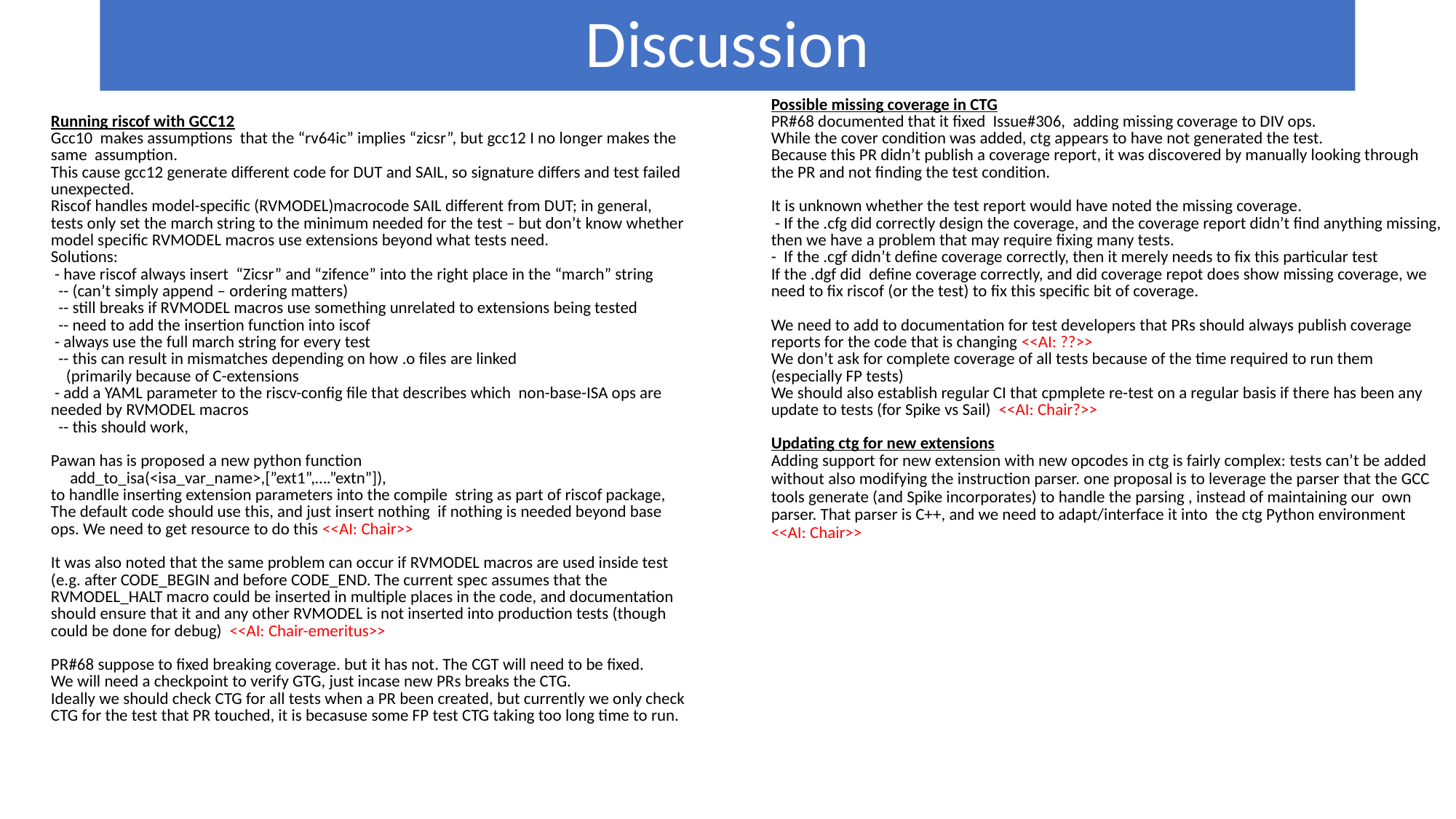

# Discussion

Running riscof with GCC12
Gcc10  makes assumptions  that the “rv64ic” implies “zicsr”, but gcc12 I no longer makes the same  assumption.
This cause gcc12 generate different code for DUT and SAIL, so signature differs and test failed unexpected.
Riscof handles model-specific (RVMODEL)macrocode SAIL different from DUT; in general, tests only set the march string to the minimum needed for the test – but don’t know whether model specific RVMODEL macros use extensions beyond what tests need.
Solutions:
 - have riscof always insert  “Zicsr” and “zifence” into the right place in the “march” string
  -- (can’t simply append – ordering matters)
  -- still breaks if RVMODEL macros use something unrelated to extensions being tested
  -- need to add the insertion function into iscof
 - always use the full march string for every test
  -- this can result in mismatches depending on how .o files are linked
    (primarily because of C-extensions
 - add a YAML parameter to the riscv-config file that describes which  non-base-ISA ops are needed by RVMODEL macros
  -- this should work,

Pawan has is proposed a new python function
     add_to_isa(<isa_var_name>,[”ext1”,….”extn”]),
to handlle inserting extension parameters into the compile  string as part of riscof package, The default code should use this, and just insert nothing  if nothing is needed beyond base ops. We need to get resource to do this <<AI: Chair>>

It was also noted that the same problem can occur if RVMODEL macros are used inside test
(e.g. after CODE_BEGIN and before CODE_END. The current spec assumes that the RVMODEL_HALT macro could be inserted in multiple places in the code, and documentation should ensure that it and any other RVMODEL is not inserted into production tests (though  could be done for debug)  <<AI: Chair-emeritus>>

PR#68 suppose to fixed breaking coverage. but it has not. The CGT will need to be fixed.
We will need a checkpoint to verify GTG, just incase new PRs breaks the CTG.
Ideally we should check CTG for all tests when a PR been created, but currently we only check CTG for the test that PR touched, it is becasuse some FP test CTG taking too long time to run.

Possible missing coverage in CTG
PR#68 documented that it fixed  Issue#306,  adding missing coverage to DIV ops.
While the cover condition was added, ctg appears to have not generated the test.
Because this PR didn’t publish a coverage report, it was discovered by manually looking through the PR and not finding the test condition.

It is unknown whether the test report would have noted the missing coverage.
 - If the .cfg did correctly design the coverage, and the coverage report didn’t find anything missing, then we have a problem that may require fixing many tests.
-  If the .cgf didn’t define coverage correctly, then it merely needs to fix this particular test
If the .dgf did  define coverage correctly, and did coverage repot does show missing coverage, we need to fix riscof (or the test) to fix this specific bit of coverage.

We need to add to documentation for test developers that PRs should always publish coverage reports for the code that is changing <<AI: ??>>
We don’t ask for complete coverage of all tests because of the time required to run them (especially FP tests)
We should also establish regular CI that cpmplete re-test on a regular basis if there has been any update to tests (for Spike vs Sail)  <<AI: Chair?>>
Updating ctg for new extensions
Adding support for new extension with new opcodes in ctg is fairly complex: tests can’t be added without also modifying the instruction parser. one proposal is to leverage the parser that the GCC tools generate (and Spike incorporates) to handle the parsing , instead of maintaining our  own parser. That parser is C++, and we need to adapt/interface it into  the ctg Python environment <<AI: Chair>>